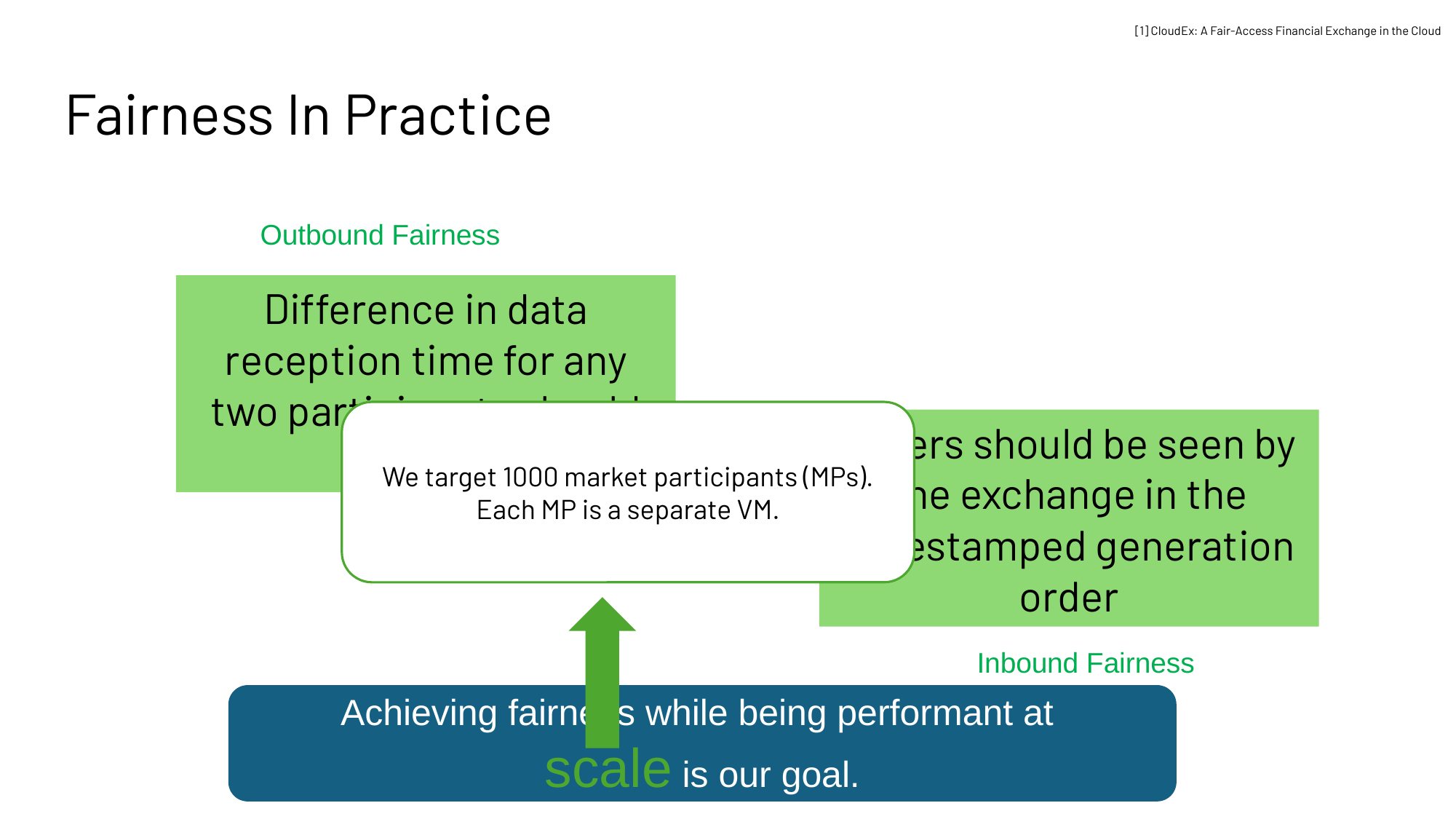

[1] CloudEx: A Fair-Access Financial Exchange in the Cloud
# Fairness In Practice
Outbound Fairness
Difference in data reception time for any two participants should be ~0

We target 1000 market participants (MPs). Each MP is a separate VM.
Orders should be seen by the exchange in the timestamped generation order

Inbound Fairness
Achieving fairness while being performant at
scale is our goal.